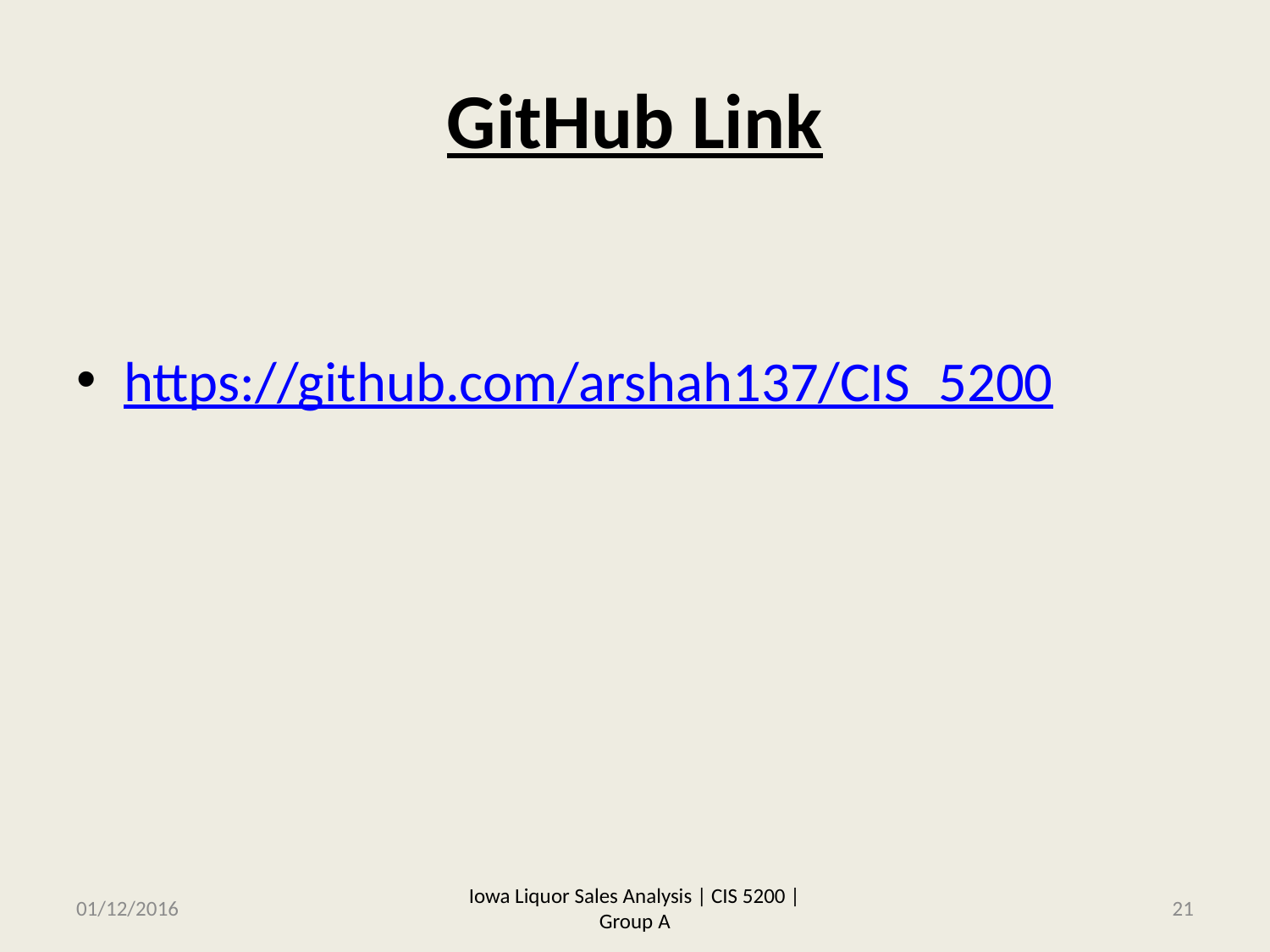

# GitHub Link
https://github.com/arshah137/CIS_5200

01/12/2016
Iowa Liquor Sales Analysis | CIS 5200 | Group A
21